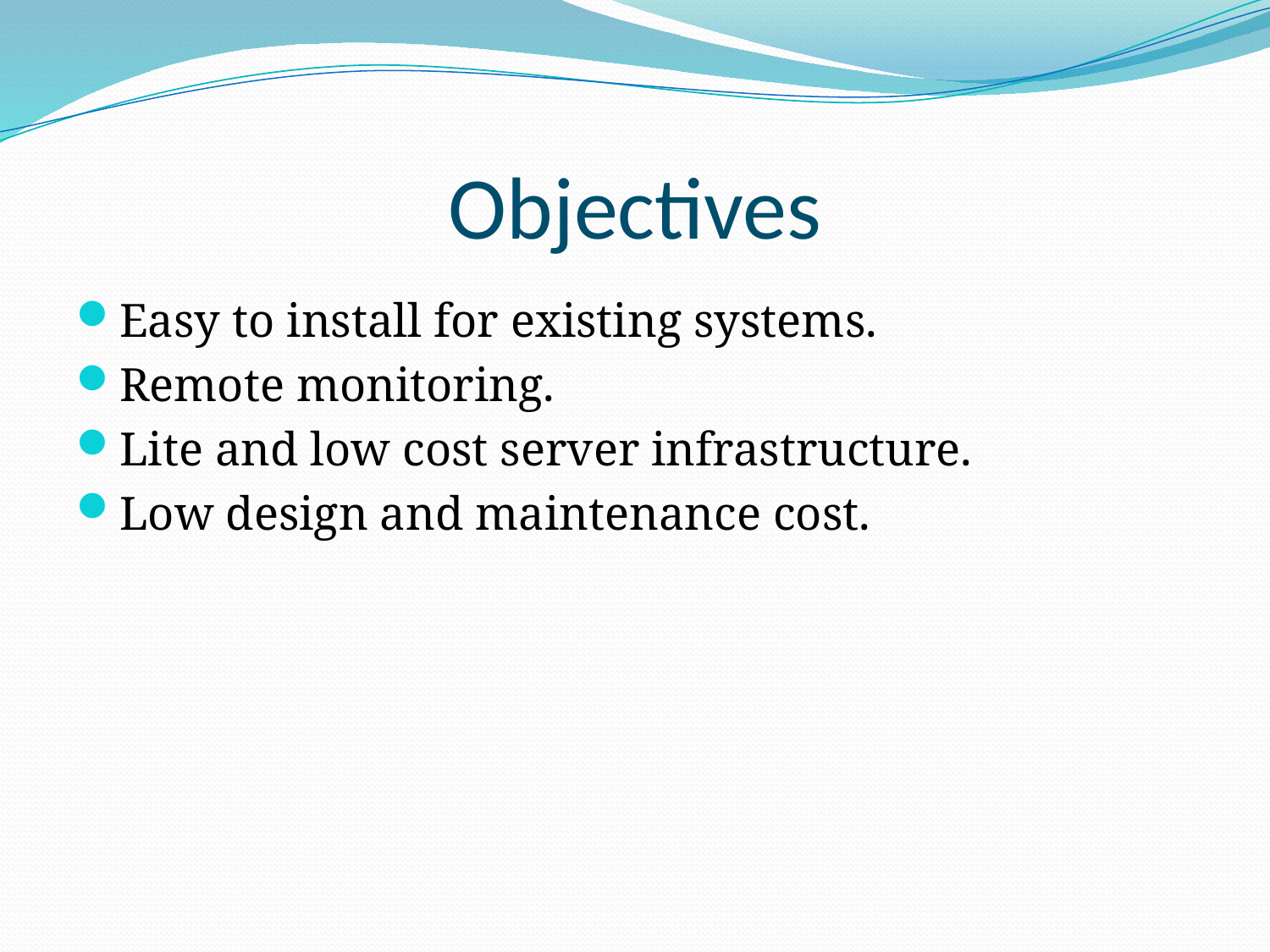

# Objectives
Easy to install for existing systems.
Remote monitoring.
Lite and low cost server infrastructure.
Low design and maintenance cost.